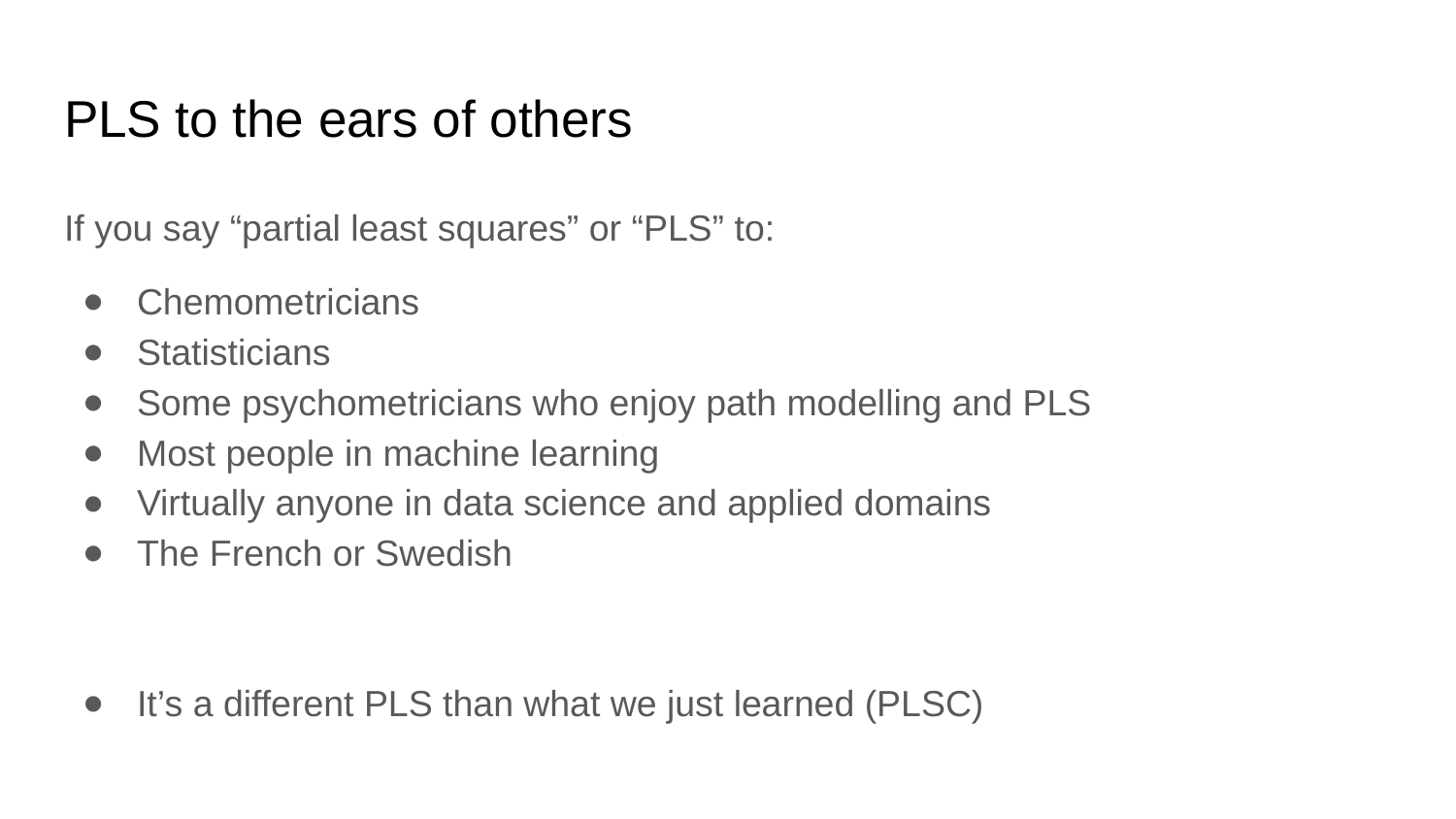

# PLS to the ears of others
If you say “partial least squares” or “PLS” to:
Chemometricians
Statisticians
Some psychometricians who enjoy path modelling and PLS
Most people in machine learning
Virtually anyone in data science and applied domains
The French or Swedish
It’s a different PLS than what we just learned (PLSC)